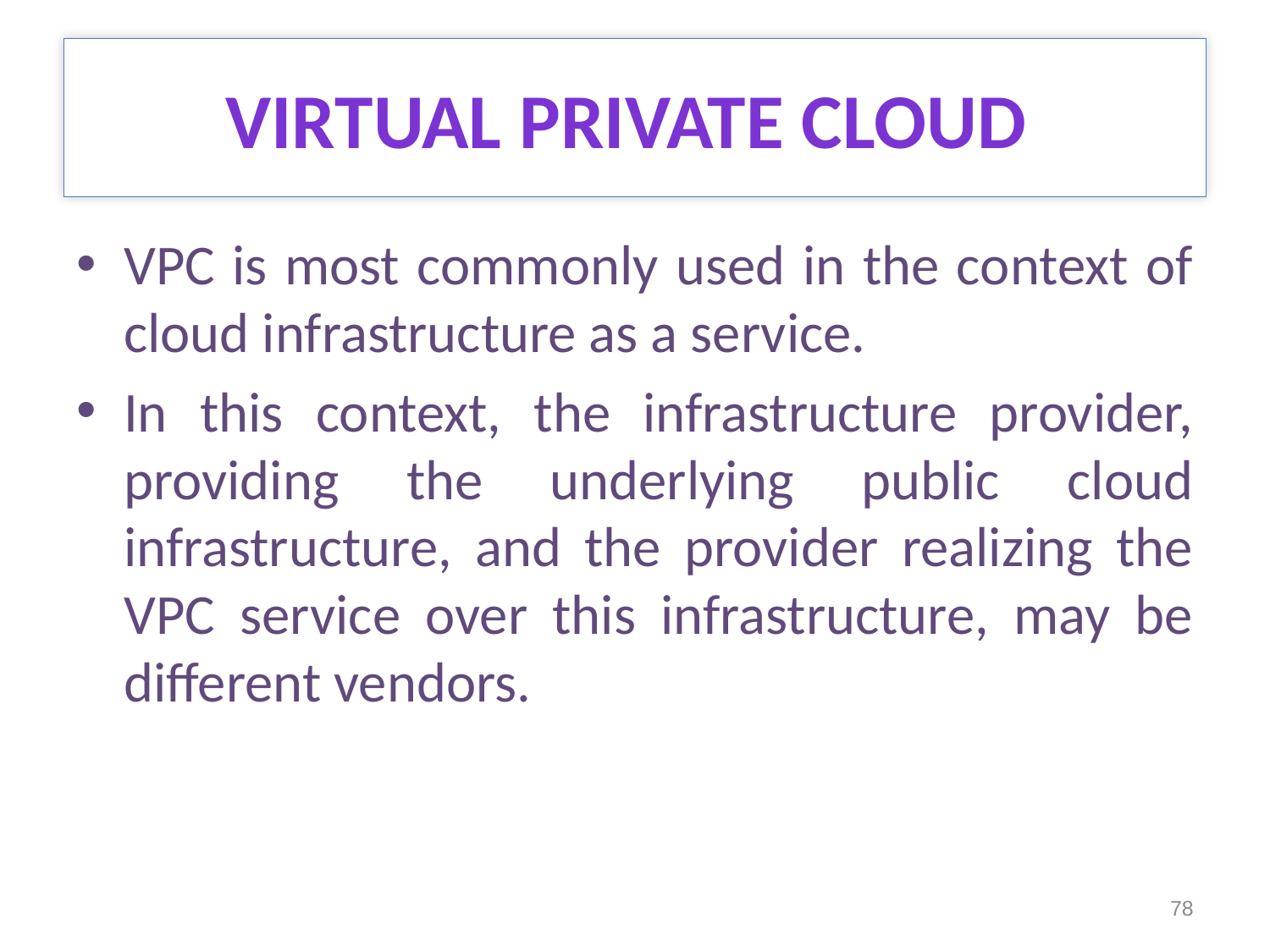

# VIRTUAL PRIVATE CLOUD
VPC is most commonly used in the context of cloud infrastructure as a service.
In this context, the infrastructure provider, providing the underlying public cloud infrastructure, and the provider realizing the VPC service over this infrastructure, may be different vendors.

78